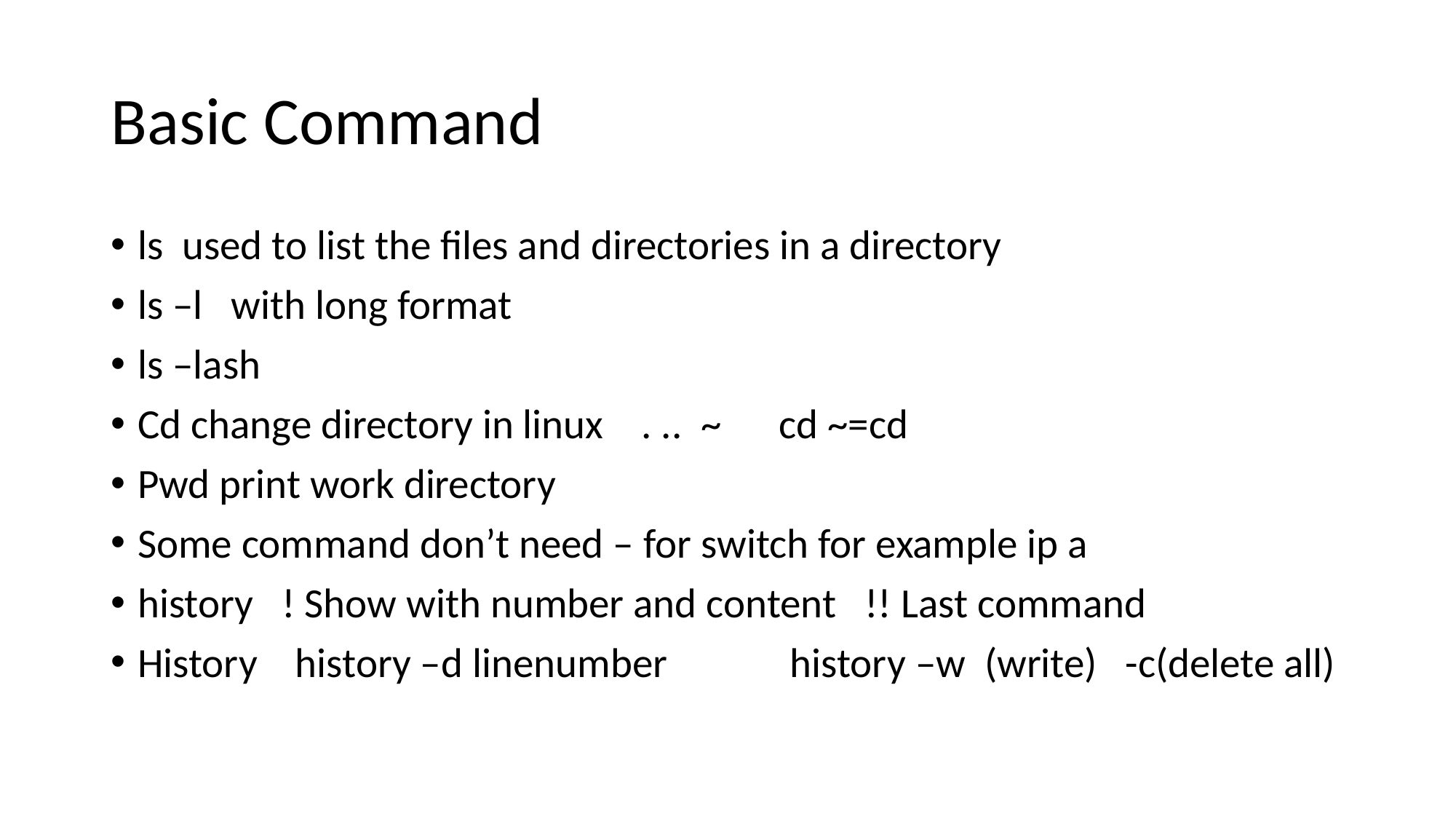

# Basic Command
ls  used to list the files and directories in a directory
ls –l   with long format
ls –lash
Cd change directory in linux    . ..  ~      cd ~=cd
Pwd print work directory
Some command don’t need – for switch for example ip a
history   ! Show with number and content   !! Last command
History    history –d linenumber             history –w  (write)   -c(delete all)